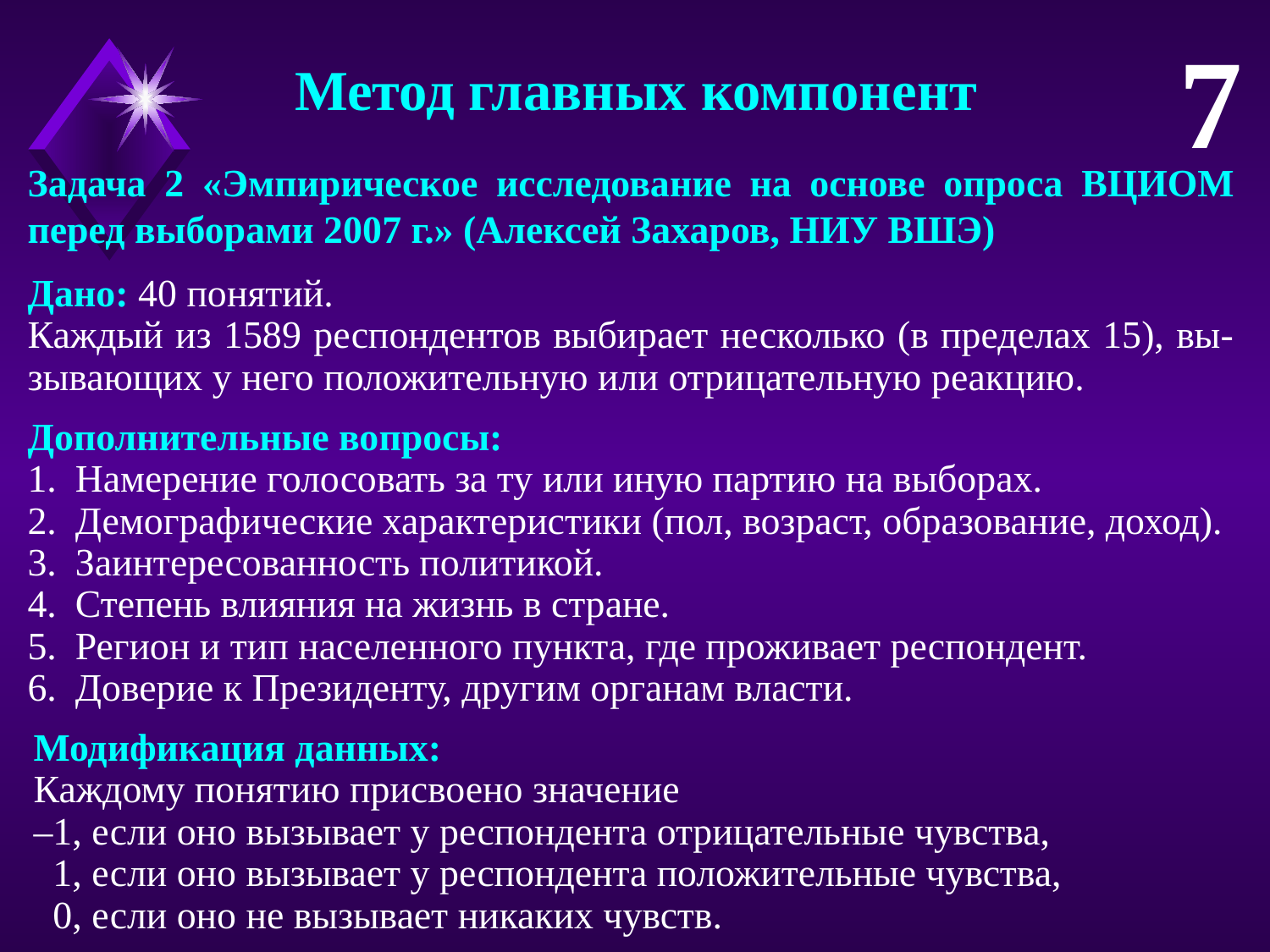

7
Метод главных компонент
Задача 2 «Эмпирическое исследование на основе опроса ВЦИОМ перед выборами 2007 г.» (Алексей Захаров, НИУ ВШЭ)
Дано: 40 понятий.
Каждый из 1589 респондентов выбирает несколько (в пределах 15), вы-зывающих у него положительную или отрицательную реакцию.
Дополнительные вопросы:
Намерение голосовать за ту или иную партию на выборах.
Демографические характеристики (пол, возраст, образование, доход).
Заинтересованность политикой.
Степень влияния на жизнь в стране.
Регион и тип населенного пункта, где проживает респондент.
Доверие к Президенту, другим органам власти.
Модификация данных:
Каждому понятию присвоено значение
–1, если оно вызывает у респондента отрицательные чувства,
  1, если оно вызывает у респондента положительные чувства,
  0, если оно не вызывает никаких чувств.